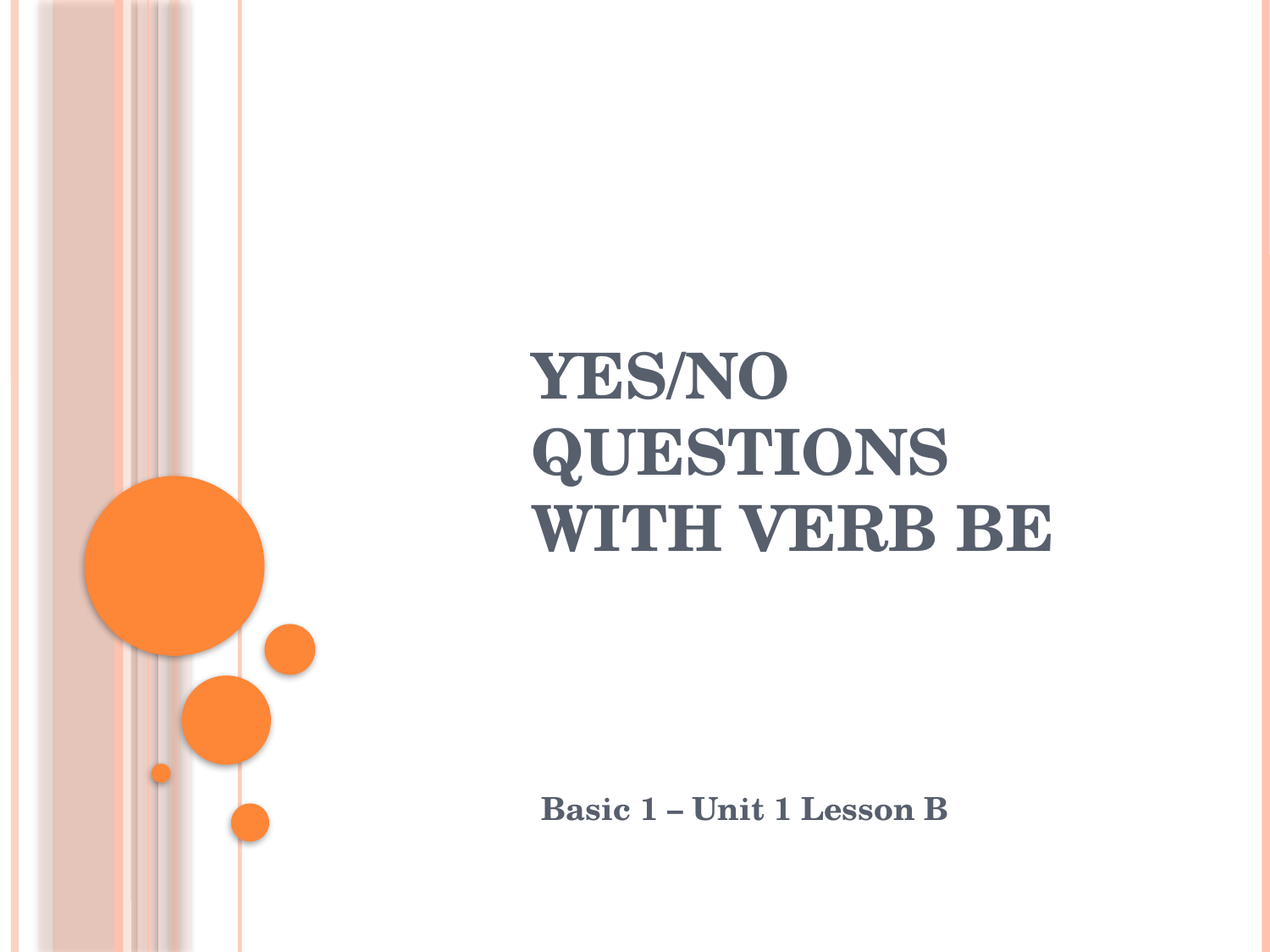

# Yes/No questions with verb Be
Basic 1 – Unit 1 Lesson B